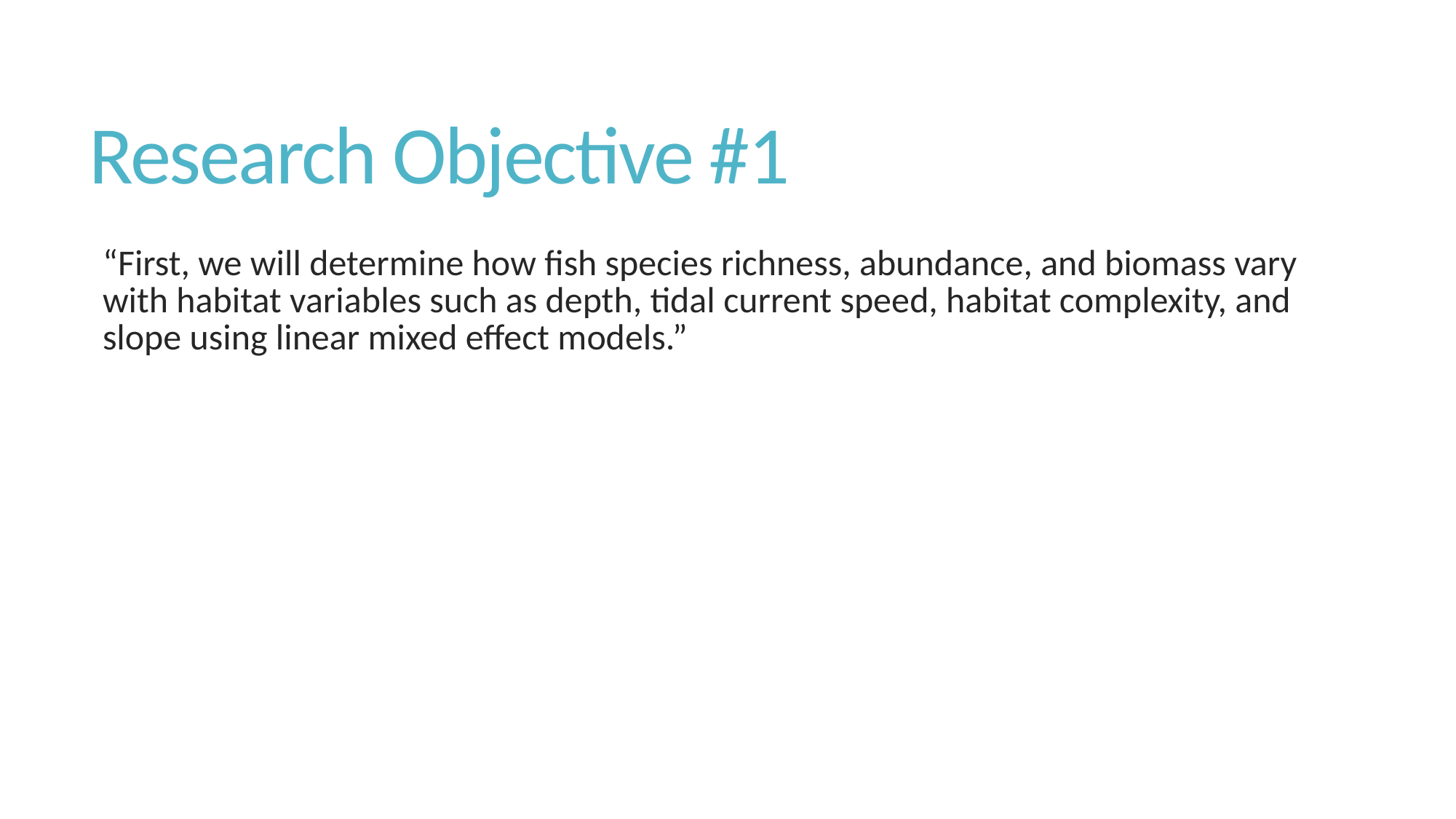

# Research Objective #1
“First, we will determine how fish species richness, abundance, and biomass vary with habitat variables such as depth, tidal current speed, habitat complexity, and slope using linear mixed effect models.”